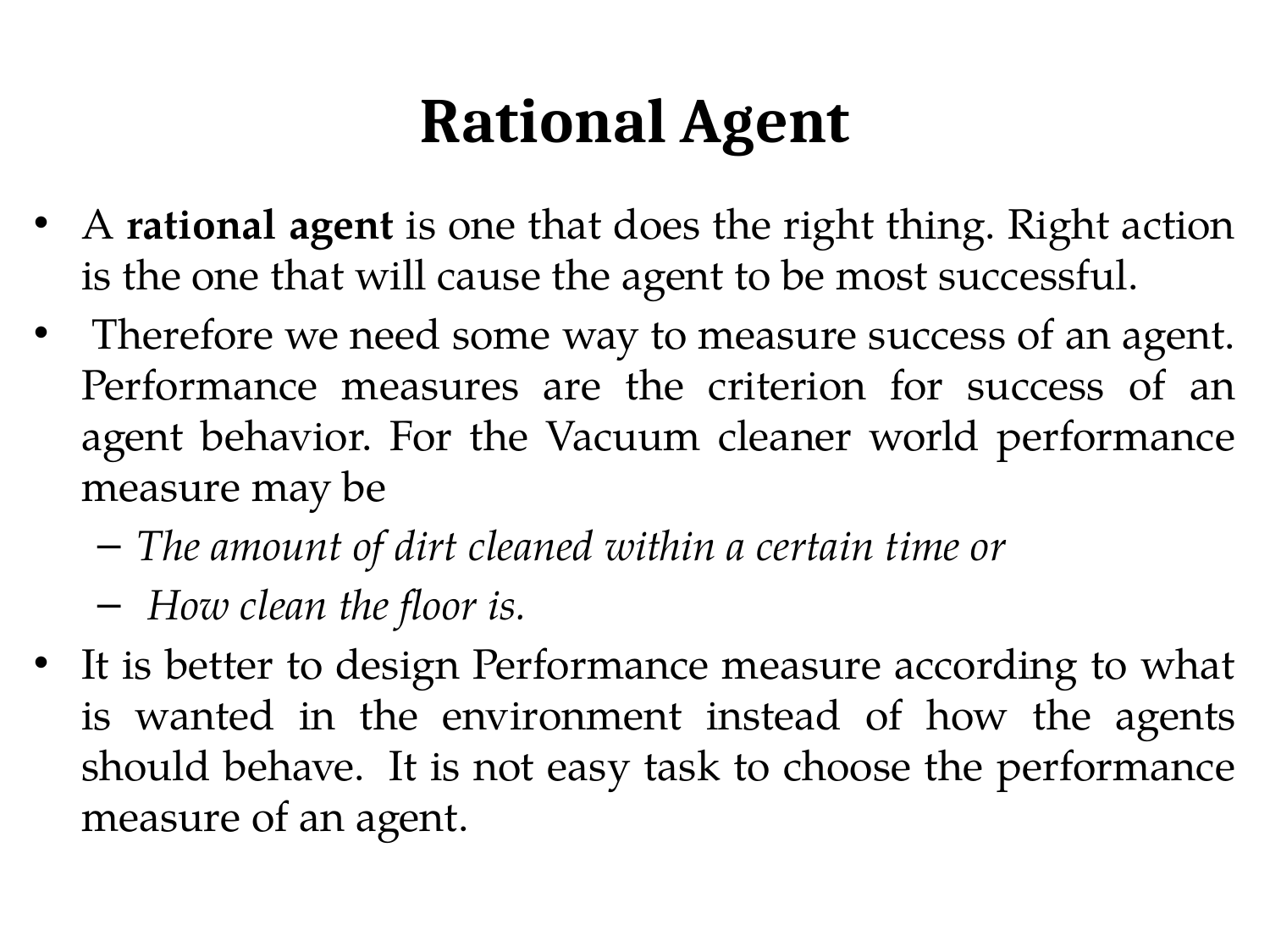

# Rational Agent
A rational agent is one that does the right thing. Right action is the one that will cause the agent to be most successful.
 Therefore we need some way to measure success of an agent. Performance measures are the criterion for success of an agent behavior. For the Vacuum cleaner world performance measure may be
The amount of dirt cleaned within a certain time or
 How clean the floor is.
It is better to design Performance measure according to what is wanted in the environment instead of how the agents should behave.  It is not easy task to choose the performance measure of an agent.